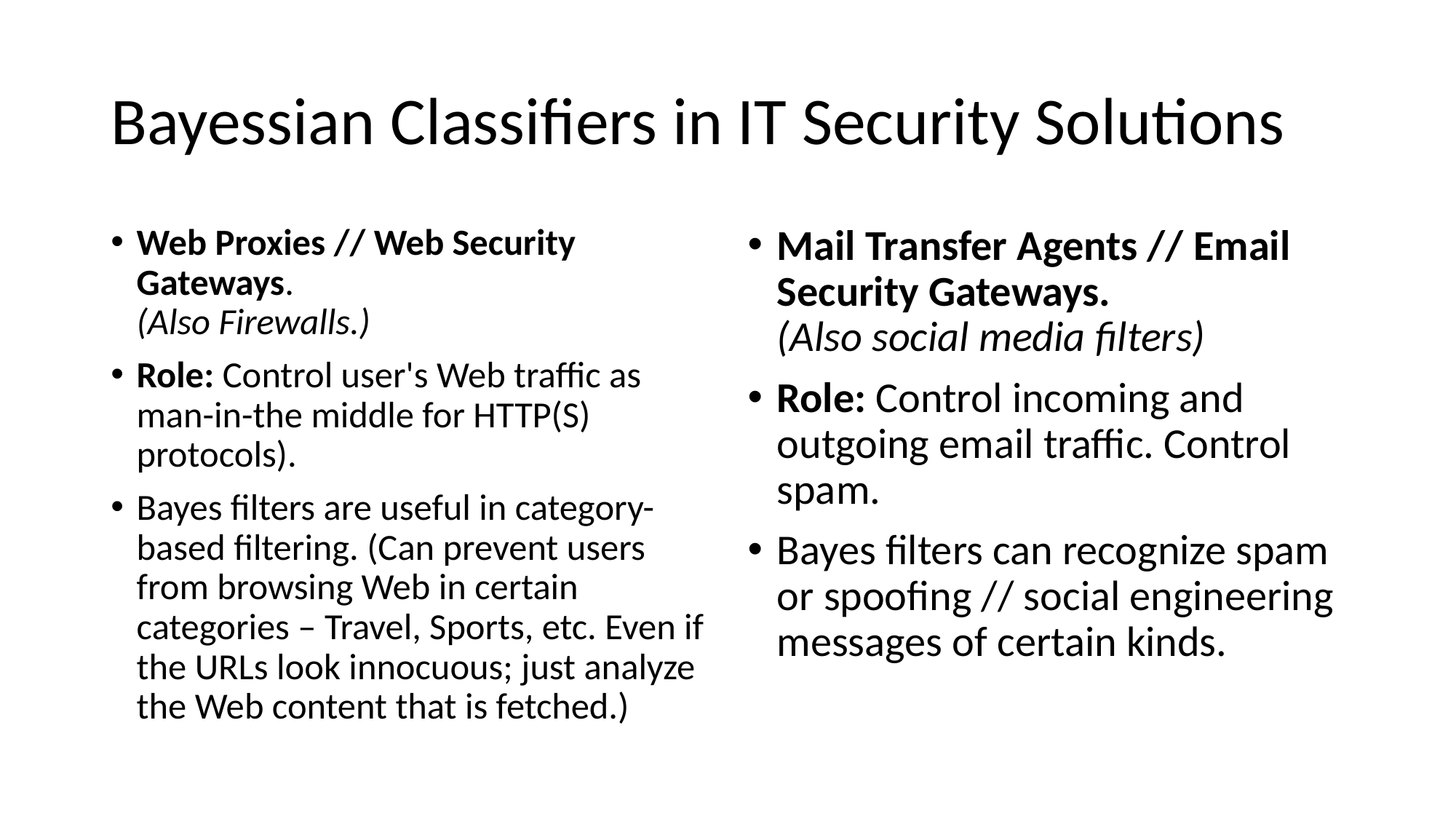

# Bayessian Classifiers in IT Security Solutions
Web Proxies // Web Security Gateways.
(Also Firewalls.)
Role: Control user's Web traffic as man-in-the middle for HTTP(S) protocols).
Bayes filters are useful in category-based filtering. (Can prevent users from browsing Web in certain categories – Travel, Sports, etc. Even if the URLs look innocuous; just analyze the Web content that is fetched.)
Mail Transfer Agents // Email Security Gateways.
(Also social media filters)
Role: Control incoming and outgoing email traffic. Control spam.
Bayes filters can recognize spam or spoofing // social engineering messages of certain kinds.